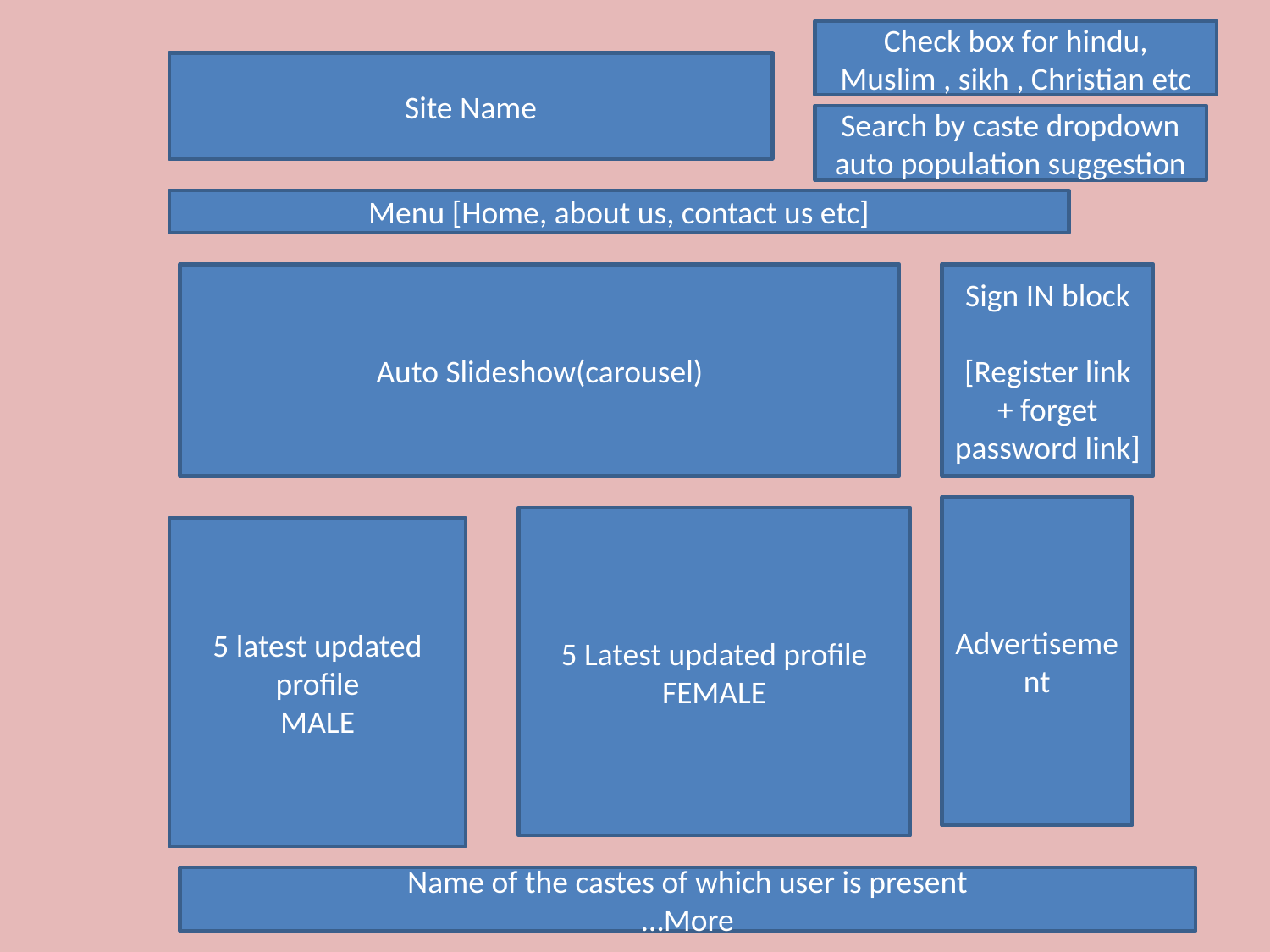

Check box for hindu, Muslim , sikh , Christian etc
Site Name
Search by caste dropdown auto population suggestion
Menu [Home, about us, contact us etc]
Auto Slideshow(carousel)
Sign IN block

[Register link + forget password link]
Advertisement
5 Latest updated profile
FEMALE
5 latest updated profile
MALE
Name of the castes of which user is present
…More